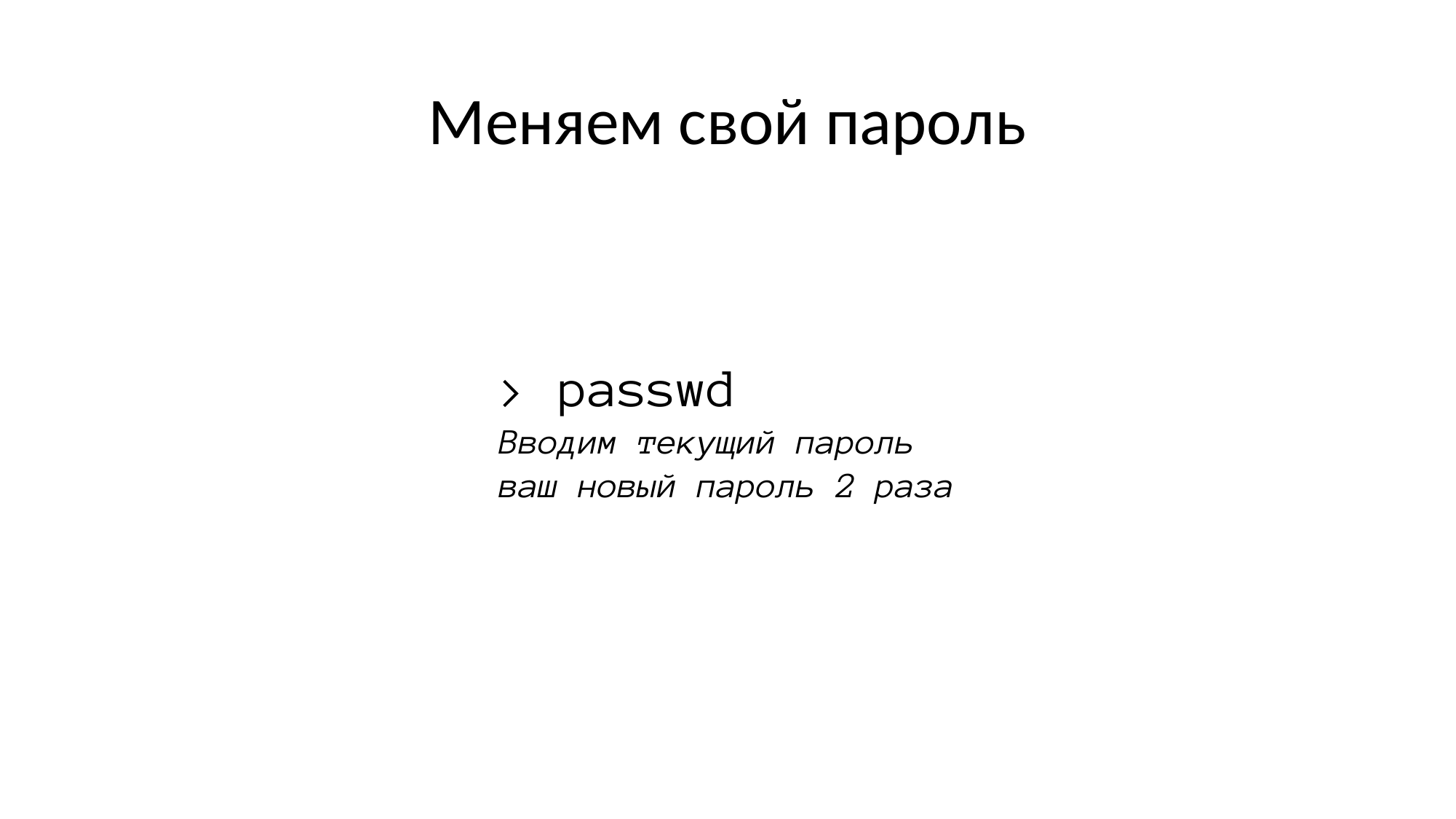

# Меняем свой пароль
> passwd
Вводим текущий пароль
ваш новый пароль 2 раза